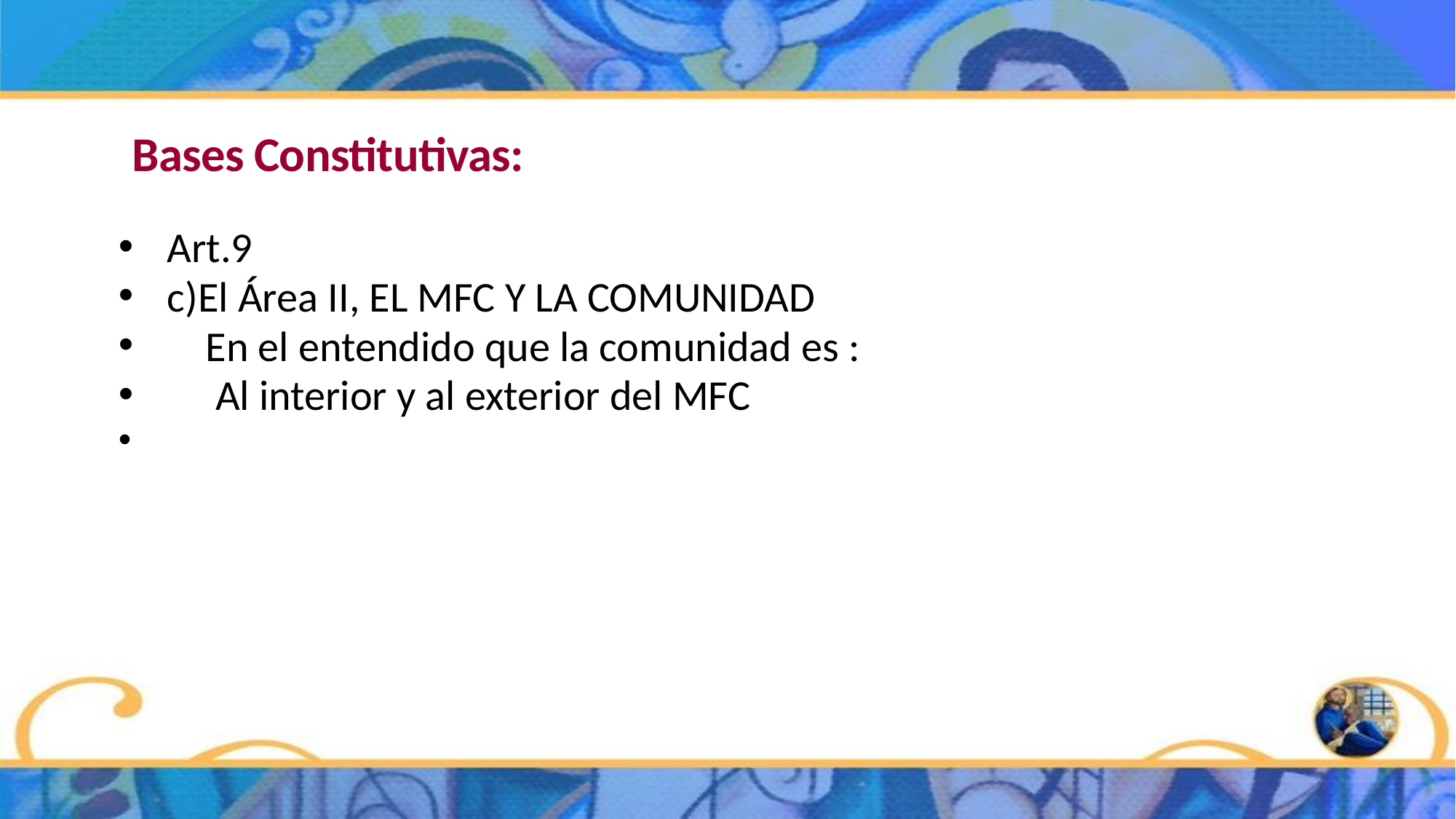

Bases Constitutivas:
Art.9
c)El Área II, EL MFC Y LA COMUNIDAD
    En el entendido que la comunidad es :
     Al interior y al exterior del MFC